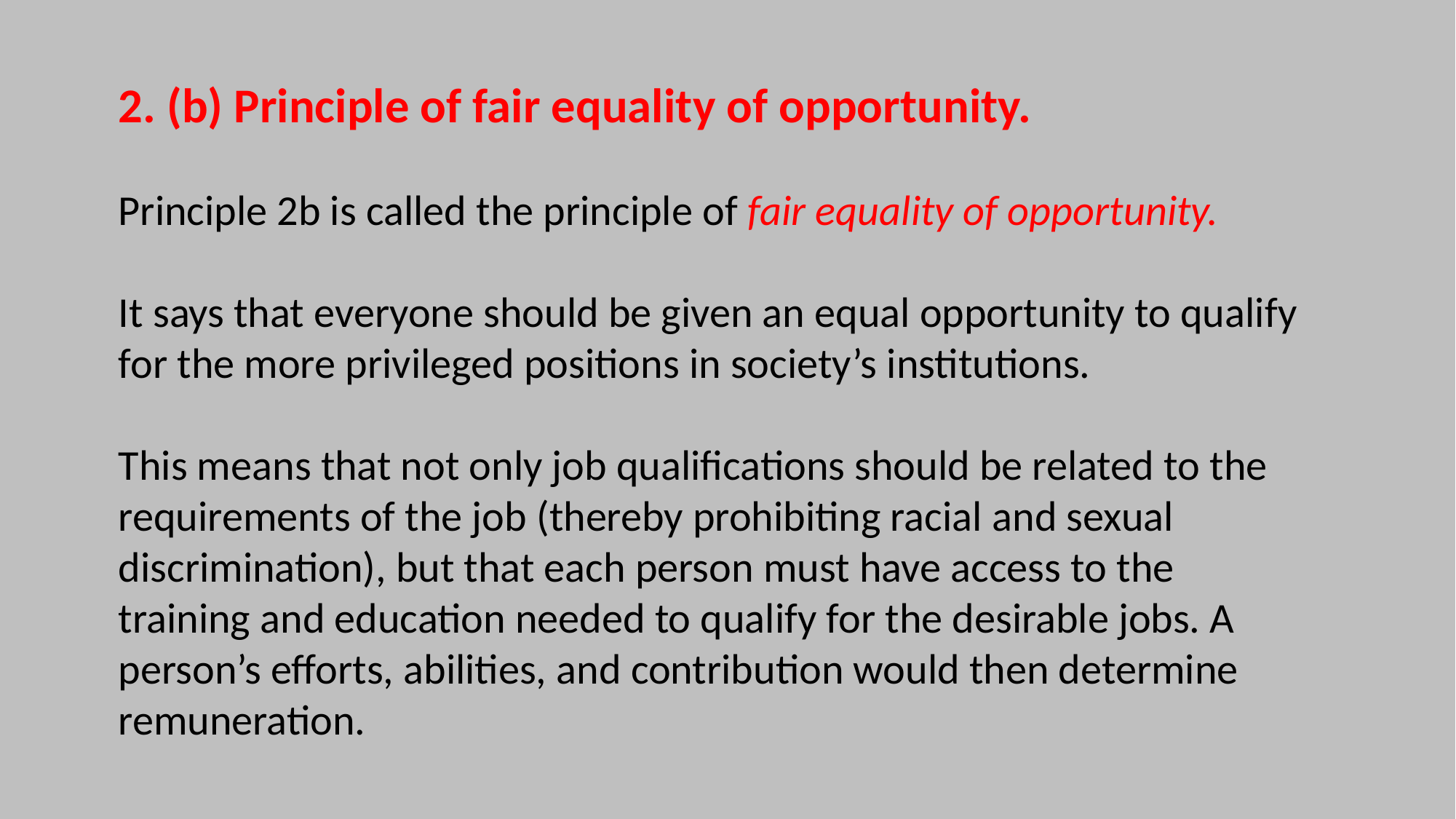

2. (b) Principle of fair equality of opportunity.

Principle 2b is called the principle of fair equality of opportunity.

It says that everyone should be given an equal opportunity to qualify for the more privileged positions in society’s institutions.

This means that not only job qualifications should be related to the requirements of the job (thereby prohibiting racial and sexual discrimination), but that each person must have access to the training and education needed to qualify for the desirable jobs. A person’s efforts, abilities, and contribution would then determine remuneration.